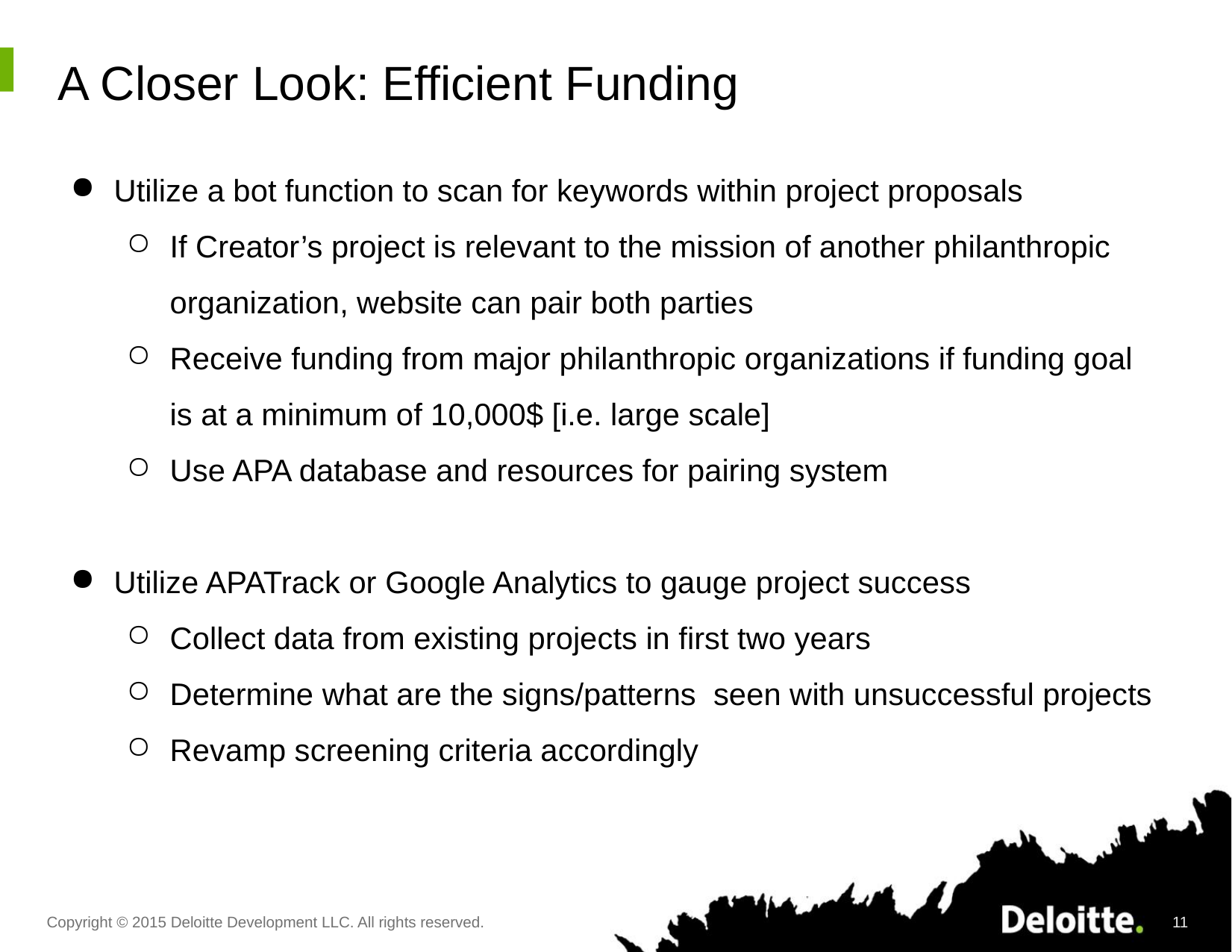

# A Closer Look: Efficient Funding
Utilize a bot function to scan for keywords within project proposals
If Creator’s project is relevant to the mission of another philanthropic organization, website can pair both parties
Receive funding from major philanthropic organizations if funding goal is at a minimum of 10,000$ [i.e. large scale]
Use APA database and resources for pairing system

Utilize APATrack or Google Analytics to gauge project success
Collect data from existing projects in first two years
Determine what are the signs/patterns  seen with unsuccessful projects
Revamp screening criteria accordingly